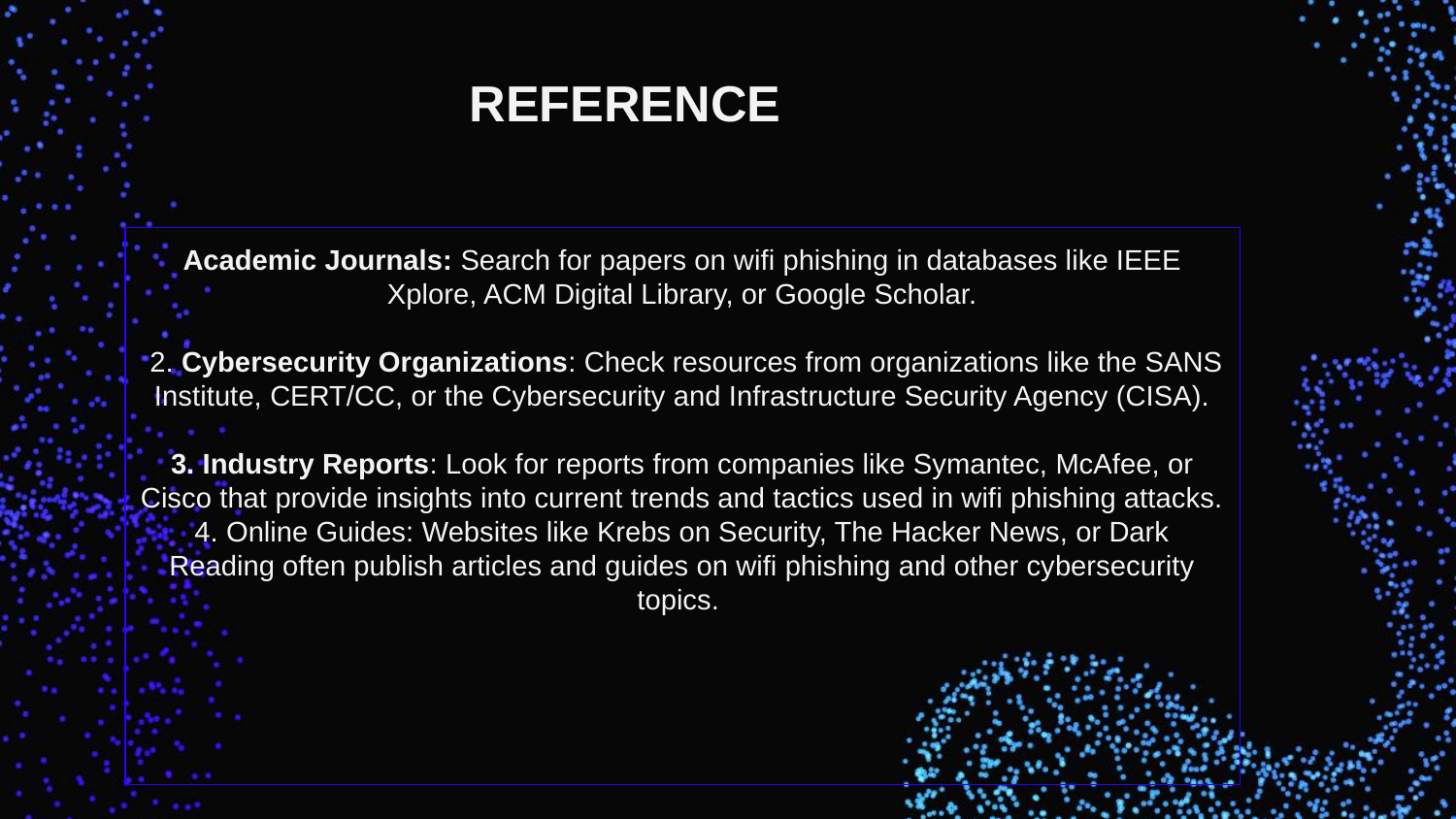

# REFERENCE
Academic Journals: Search for papers on wifi phishing in databases like IEEE Xplore, ACM Digital Library, or Google Scholar.

 2. Cybersecurity Organizations: Check resources from organizations like the SANS Institute, CERT/CC, or the Cybersecurity and Infrastructure Security Agency (CISA).

3. Industry Reports: Look for reports from companies like Symantec, McAfee, or Cisco that provide insights into current trends and tactics used in wifi phishing attacks. 4. Online Guides: Websites like Krebs on Security, The Hacker News, or Dark Reading often publish articles and guides on wifi phishing and other cybersecurity topics.